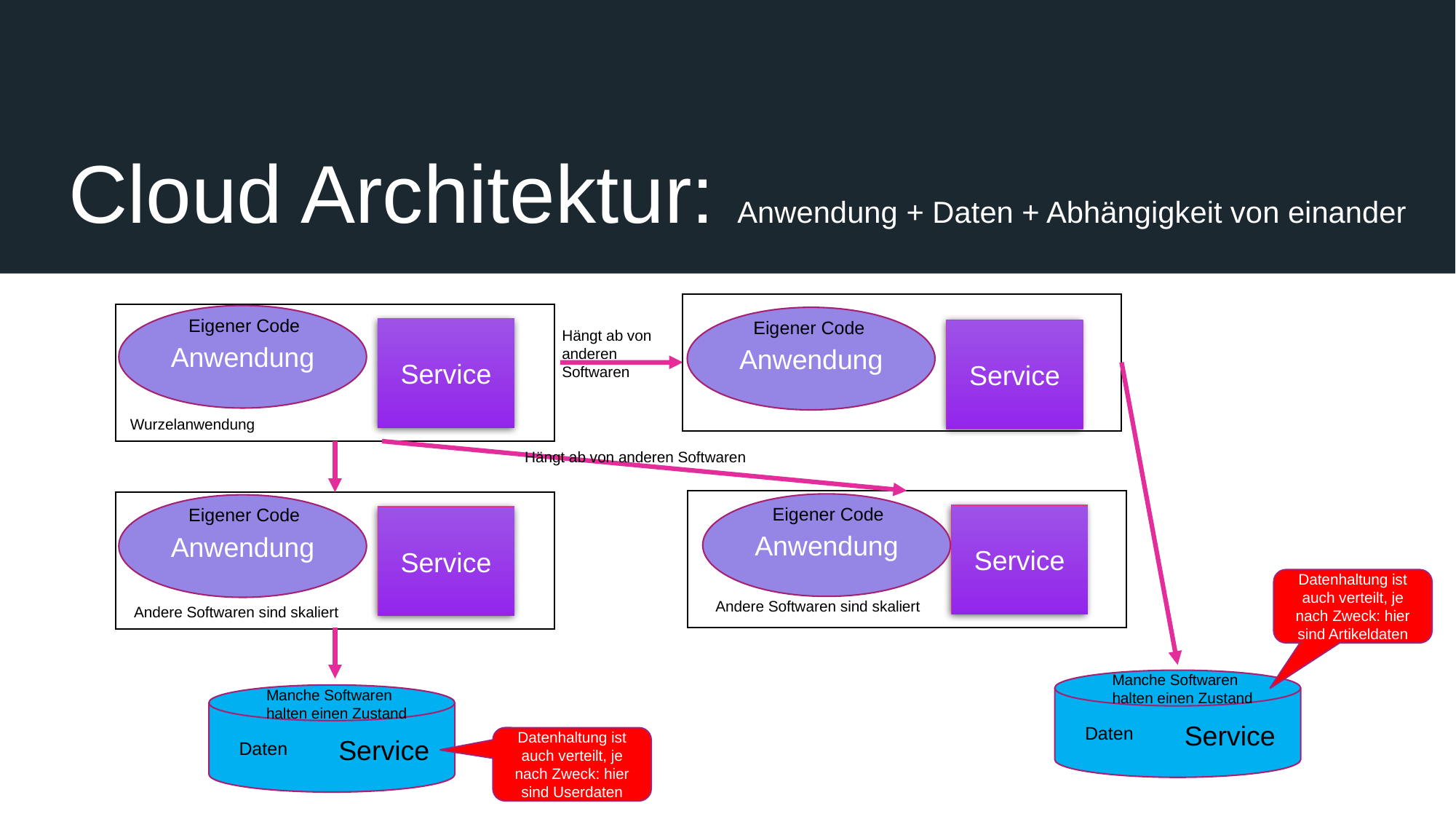

# Cloud Architektur: Anwendung + Daten + Abhängigkeit von einander

Anwendung
Anwendung
Eigener Code
Eigener Code
Service
Service
Hängt ab von anderen Softwaren
Wurzelanwendung
Hängt ab von anderen Softwaren

Anwendung
Anwendung
Eigener Code
Eigener Code
Service
Service
Datenhaltung ist auch verteilt, je nach Zweck: hier sind Artikeldaten
Andere Softwaren sind skaliert
Andere Softwaren sind skaliert

Manche Softwaren
halten einen Zustand
Manche Softwaren
halten einen Zustand
Service
Daten
Datenhaltung ist auch verteilt, je nach Zweck: hier sind Userdaten
Service
Daten